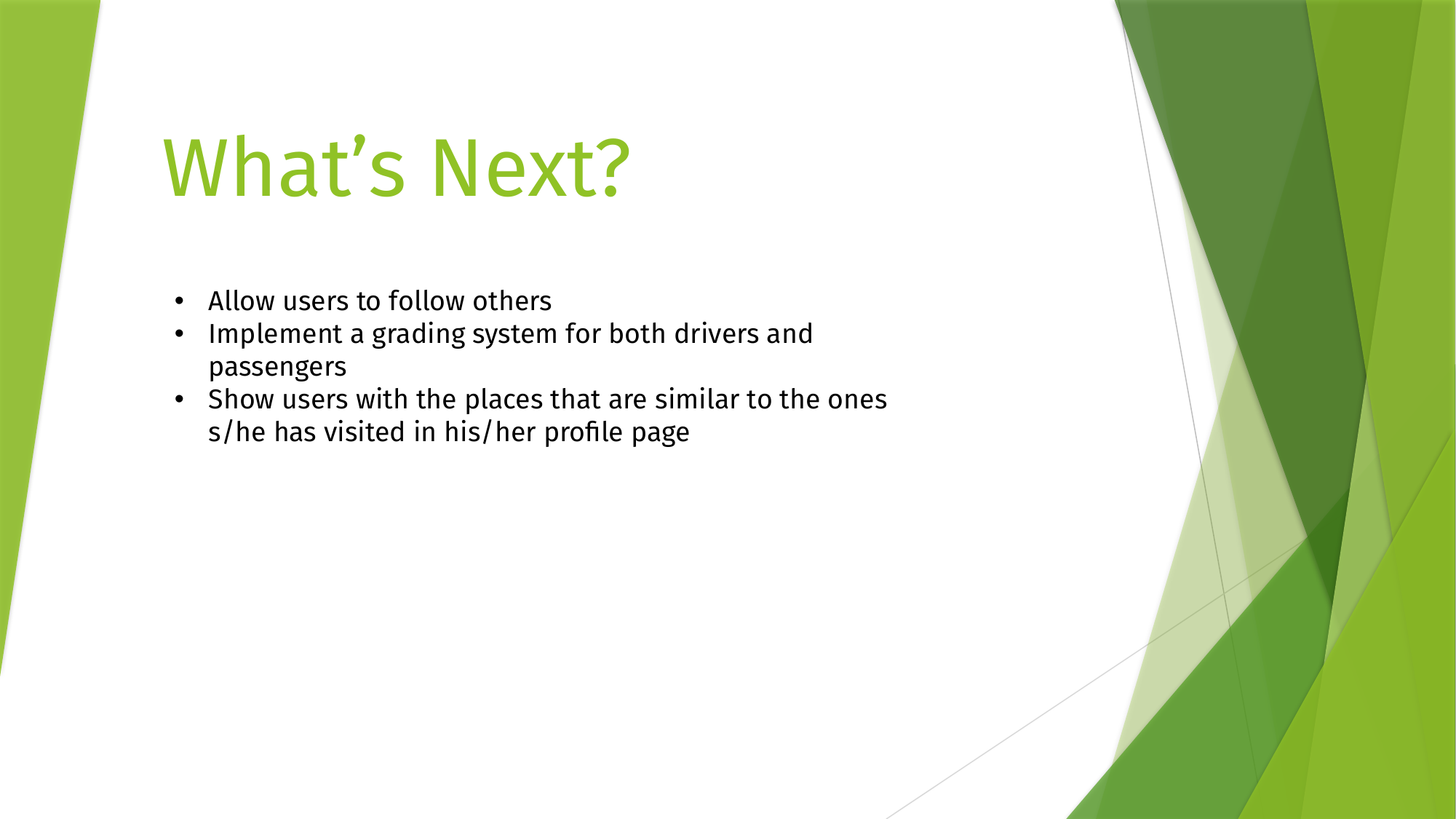

# What’s Next?
Allow users to follow others
Implement a grading system for both drivers and passengers
Show users with the places that are similar to the ones s/he has visited in his/her profile page